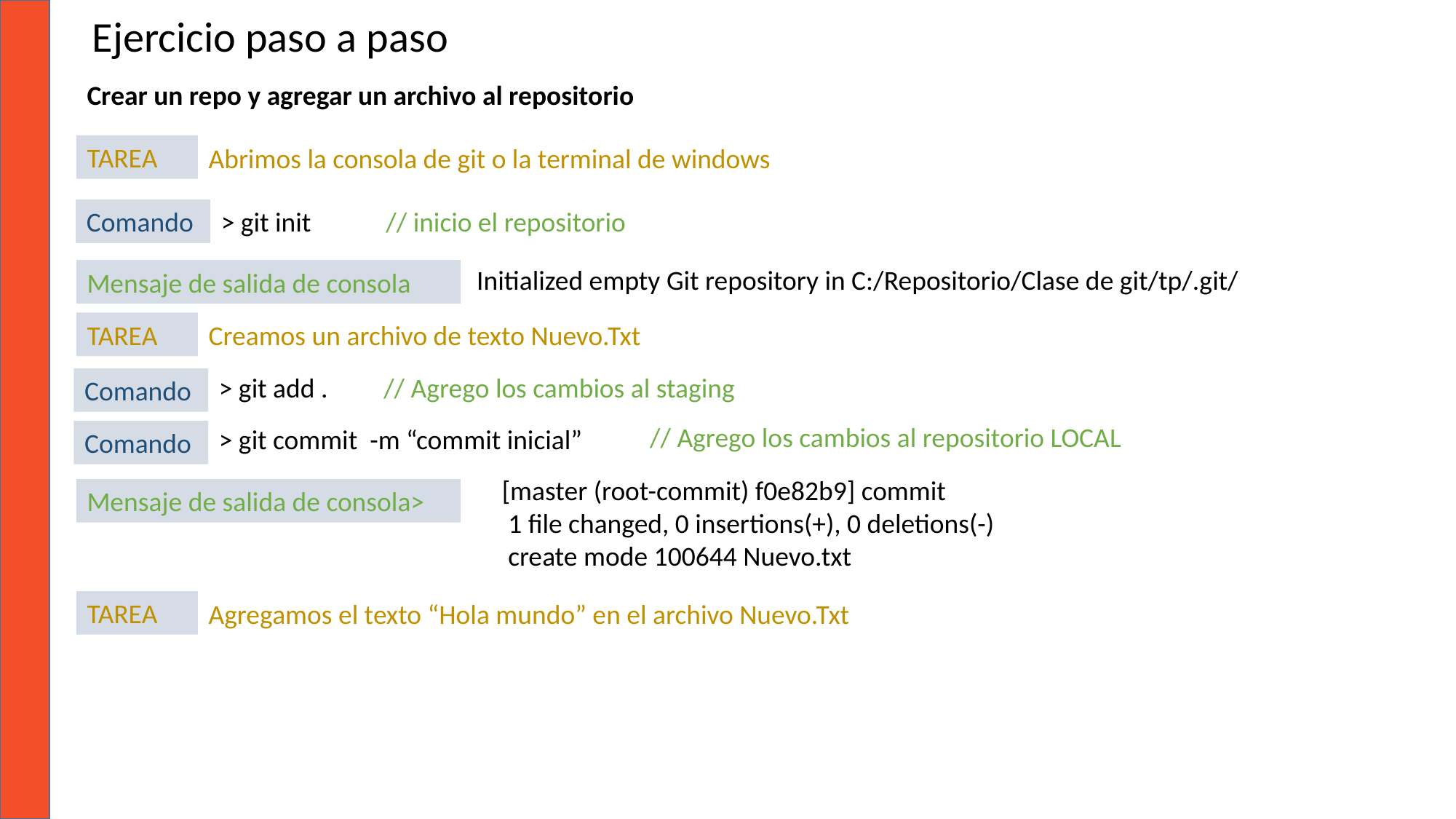

Ejercicio paso a paso
Crear un repo y agregar un archivo al repositorio
TAREA
Abrimos la consola de git o la terminal de windows
Comando
> git init
// inicio el repositorio
Initialized empty Git repository in C:/Repositorio/Clase de git/tp/.git/
Mensaje de salida de consola
TAREA
Creamos un archivo de texto Nuevo.Txt
> git add .
// Agrego los cambios al staging
Comando
// Agrego los cambios al repositorio LOCAL
> git commit  -m “commit inicial”
Comando
[master (root-commit) f0e82b9] commit
 1 file changed, 0 insertions(+), 0 deletions(-)
 create mode 100644 Nuevo.txt
Mensaje de salida de consola>
TAREA
Agregamos el texto “Hola mundo” en el archivo Nuevo.Txt